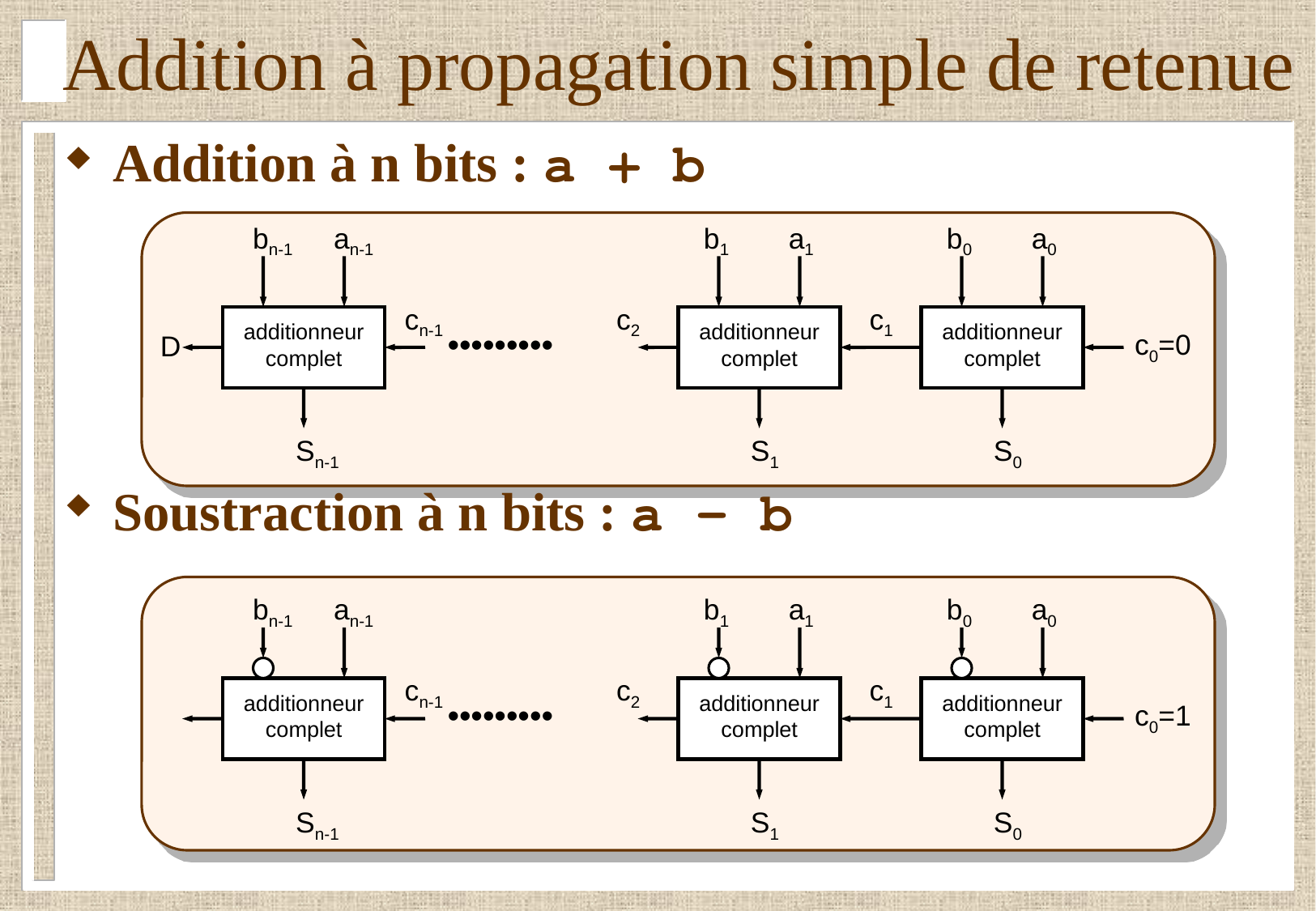

# Addition à propagation simple de retenue
Addition à n bits : a + b

Soustraction à n bits : a - b

bn-1
an-1
b1
a1
b0
a0

cn-1
c2
c1

additionneur
complet
additionneur
complet
additionneur
complet
•••••••••

c0=0
D

Sn-1
S1
S0

bn-1
an-1
b1
a1
b0
a0

cn-1
c2
c1

additionneur
complet
additionneur
complet
additionneur
complet
•••••••••
c0=1

Sn-1
S1
S0